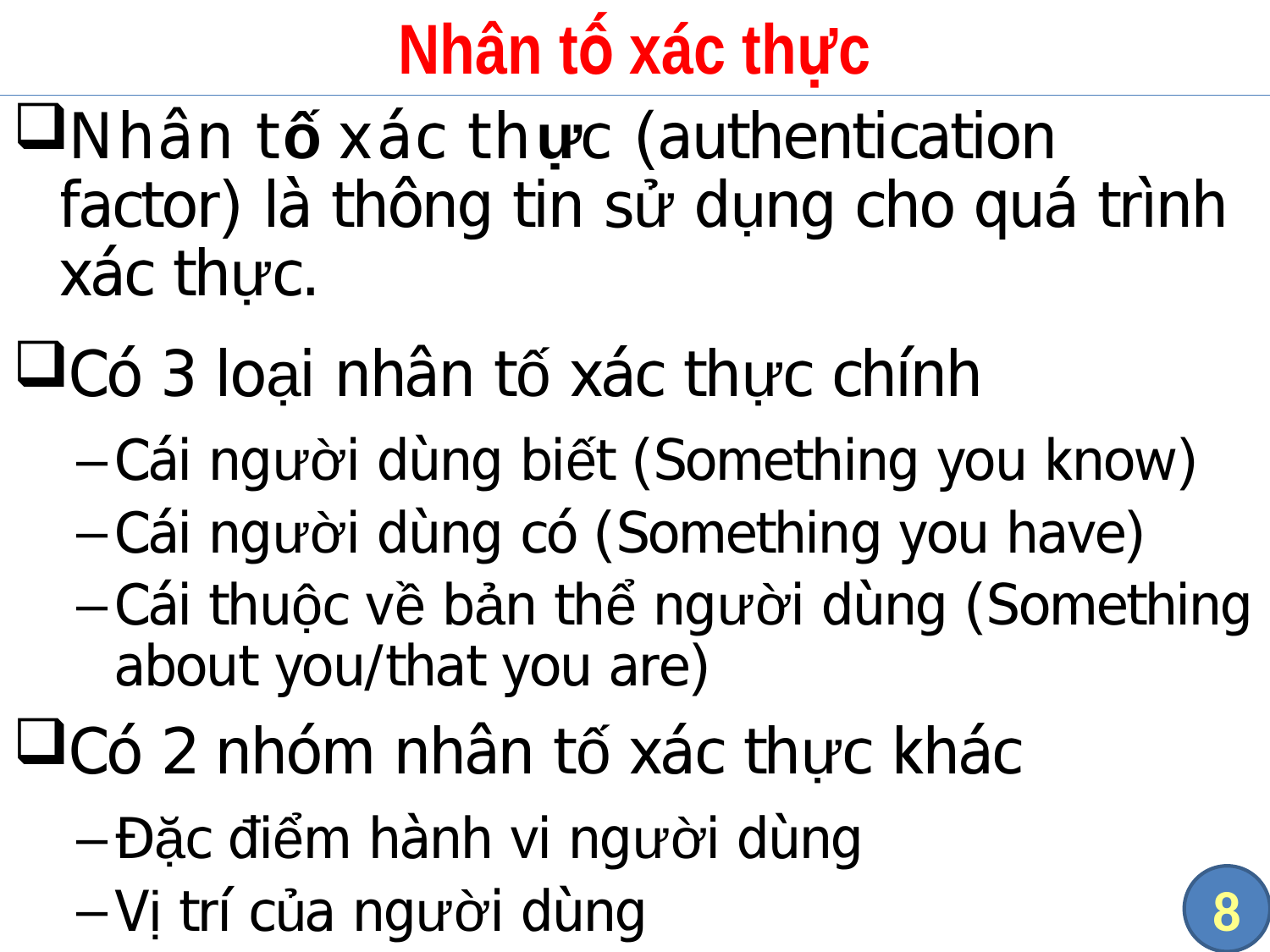

# Nhân tố xác thực
Nhân tố xác thực (authentication factor) là thông tin sử dụng cho quá trình xác thực.
Có 3 loại nhân tố xác thực chính
Cái người dùng biết (Something you know)
Cái người dùng có (Something you have)
Cái thuộc về bản thể người dùng (Something about you/that you are)
Có 2 nhóm nhân tố xác thực khác
Đặc điểm hành vi người dùng
Vị trí của người dùng
8